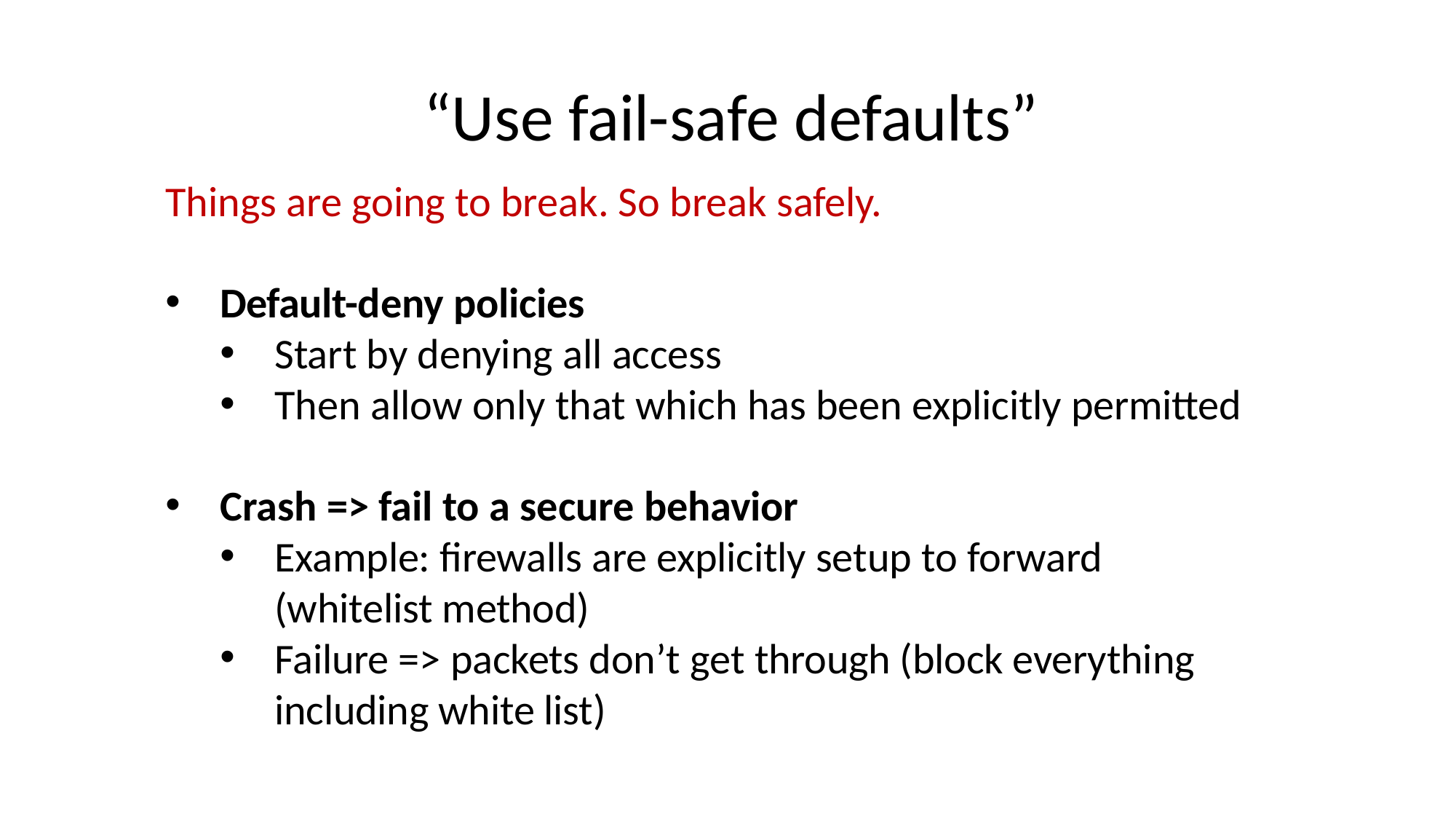

# “Use fail-safe defaults”
Things are going to break. So break safely.

Default-deny policies
Start by denying all access
Then allow only that which has been explicitly permitted

Crash => fail to a secure behavior
Example: firewalls are explicitly setup to forward (whitelist method)
Failure => packets don’t get through (block everything including white list)